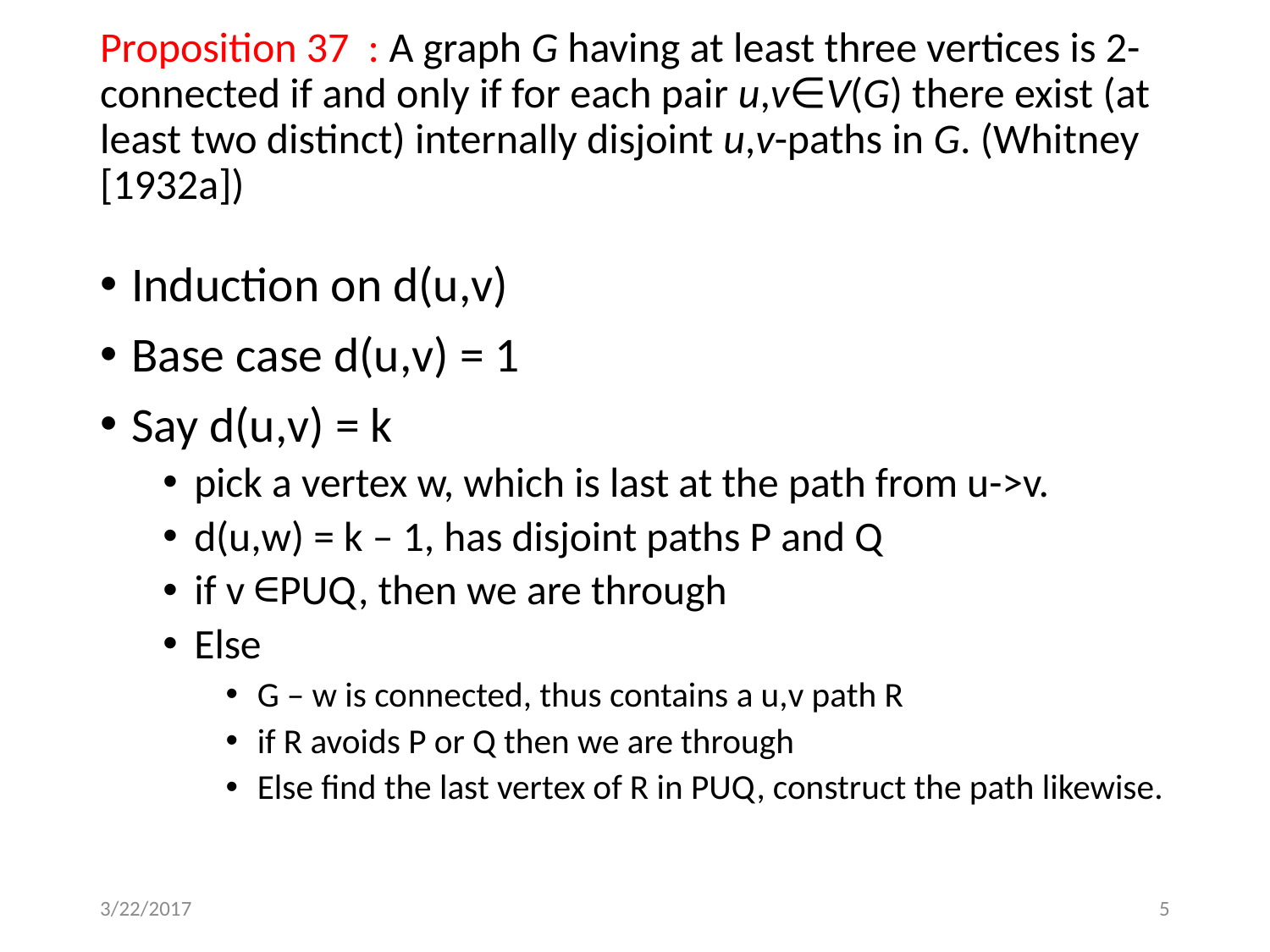

# Proposition 37  : A graph G having at least three vertices is 2-connected if and only if for each pair u,v∈V(G) there exist (at least two distinct) internally disjoint u,v-paths in G. (Whitney [1932a])
Induction on d(u,v)
Base case d(u,v) = 1
Say d(u,v) = k
pick a vertex w, which is last at the path from u->v.
d(u,w) = k – 1, has disjoint paths P and Q
if v ∈PUQ, then we are through
Else
G – w is connected, thus contains a u,v path R
if R avoids P or Q then we are through
Else find the last vertex of R in PUQ, construct the path likewise.
3/22/2017
5